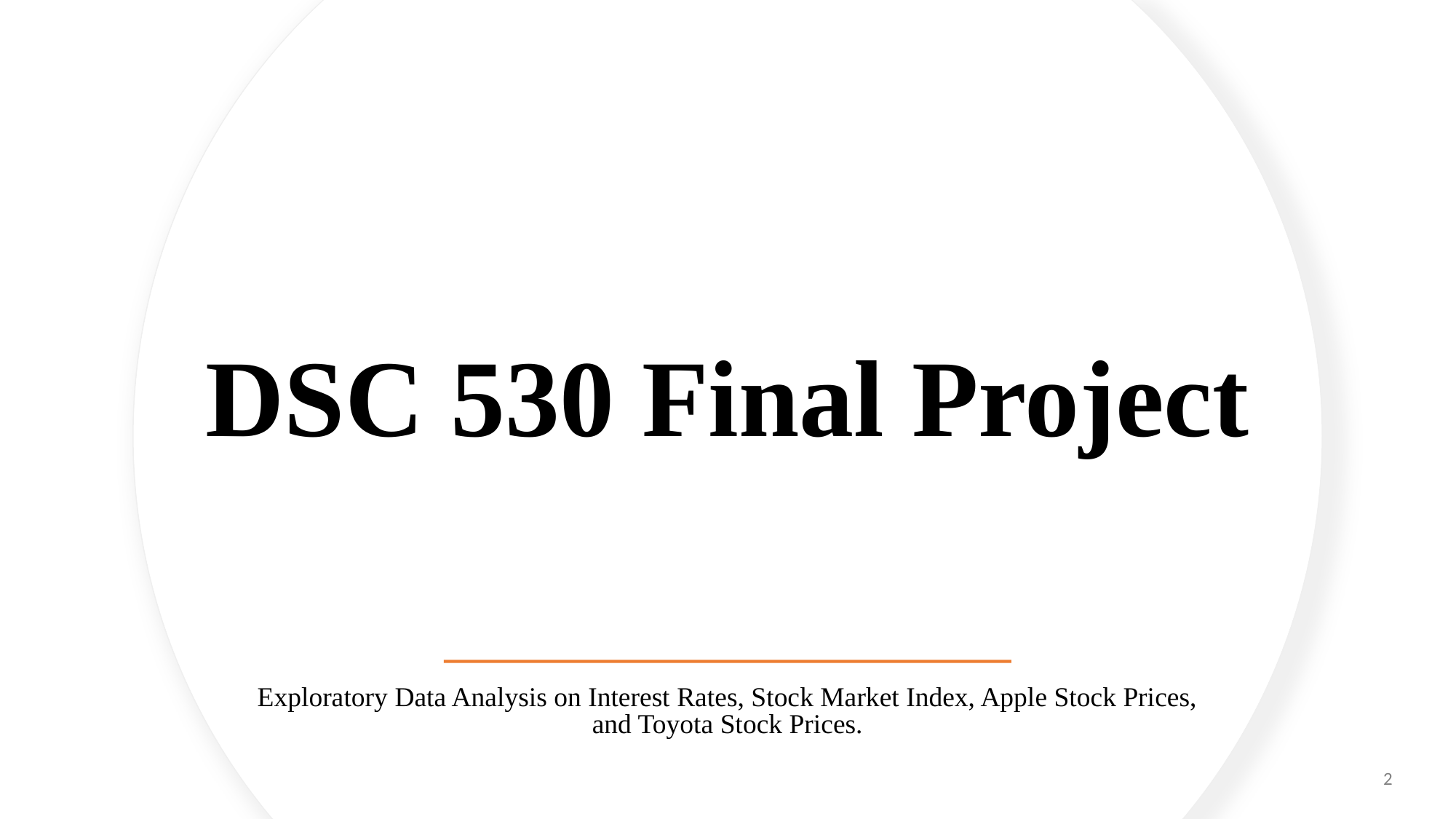

# DSC 530 Final Project

Exploratory Data Analysis on Interest Rates, Stock Market Index, Apple Stock Prices, and Toyota Stock Prices.
2